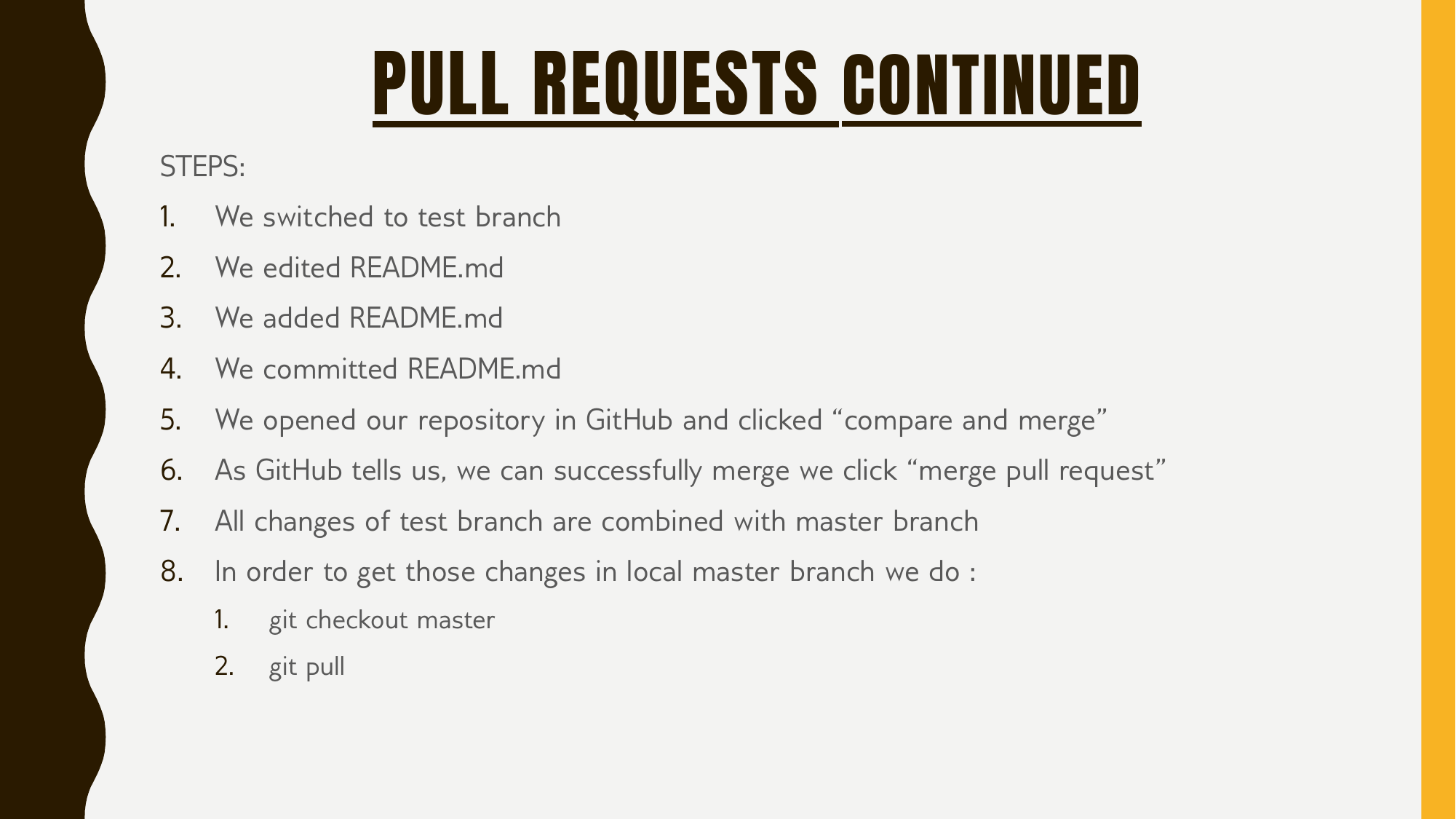

# Pull requests Continued
STEPS:
We switched to test branch
We edited README.md
We added README.md
We committed README.md
We opened our repository in GitHub and clicked “compare and merge”
As GitHub tells us, we can successfully merge we click “merge pull request”
All changes of test branch are combined with master branch
In order to get those changes in local master branch we do :
git checkout master
git pull